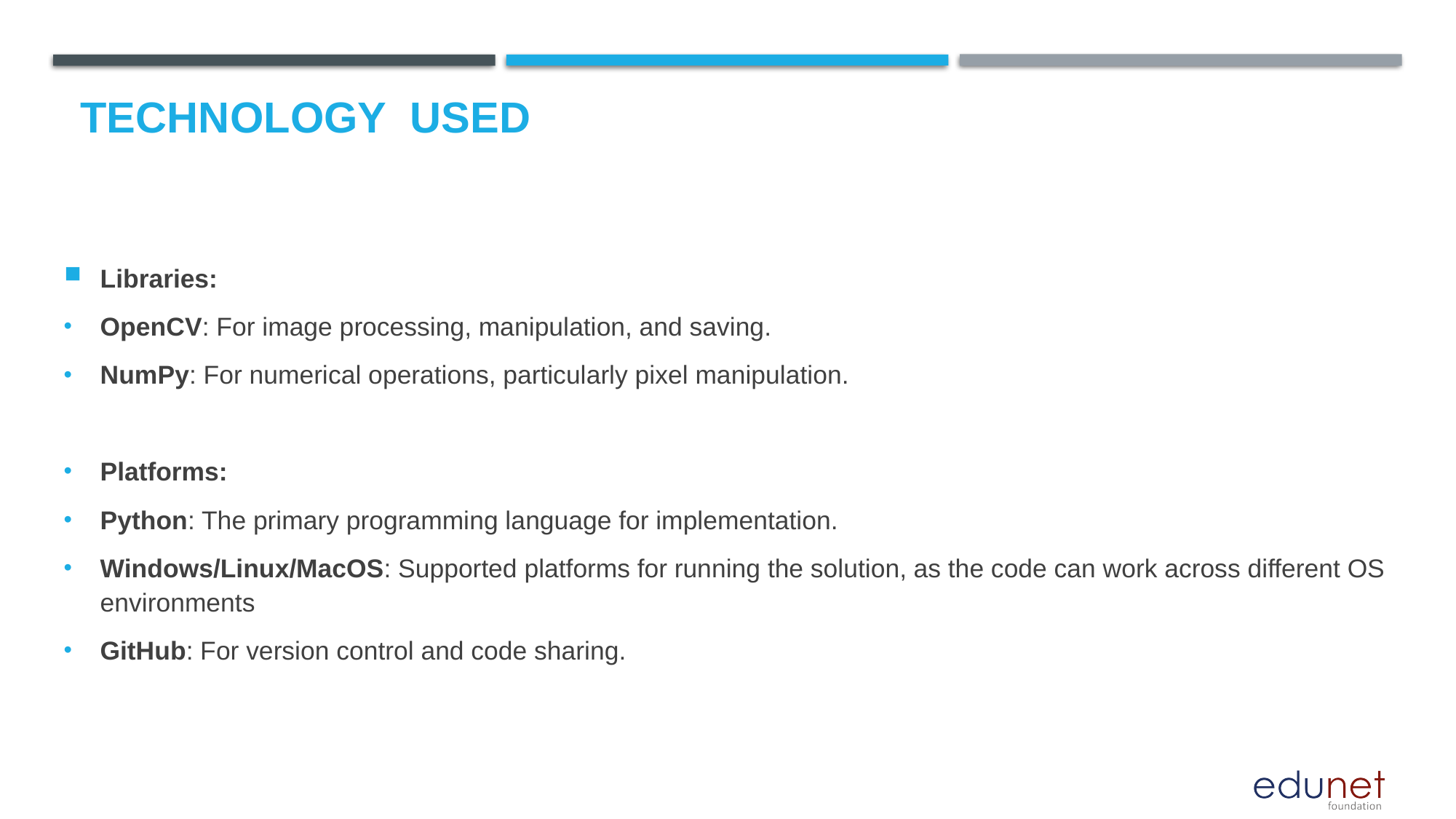

# Technology  used
Libraries:
OpenCV: For image processing, manipulation, and saving.
NumPy: For numerical operations, particularly pixel manipulation.

Platforms:
Python: The primary programming language for implementation.
Windows/Linux/MacOS: Supported platforms for running the solution, as the code can work across different OS environments
GitHub: For version control and code sharing.